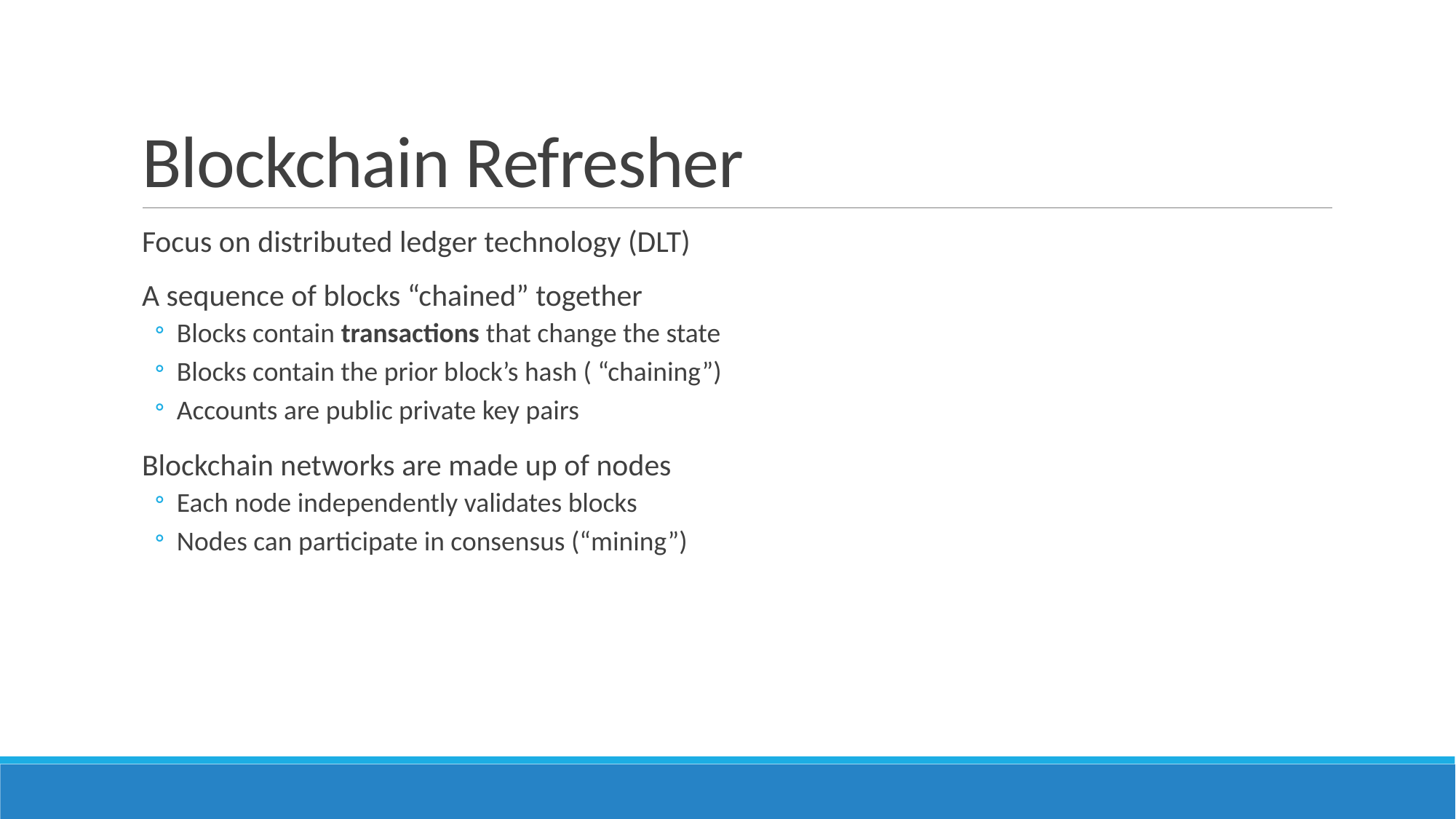

# Blockchain Refresher
Focus on distributed ledger technology (DLT)
A sequence of blocks “chained” together
Blocks contain transactions that change the state
Blocks contain the prior block’s hash ( “chaining”)
Accounts are public private key pairs
Blockchain networks are made up of nodes
Each node independently validates blocks
Nodes can participate in consensus (“mining”)